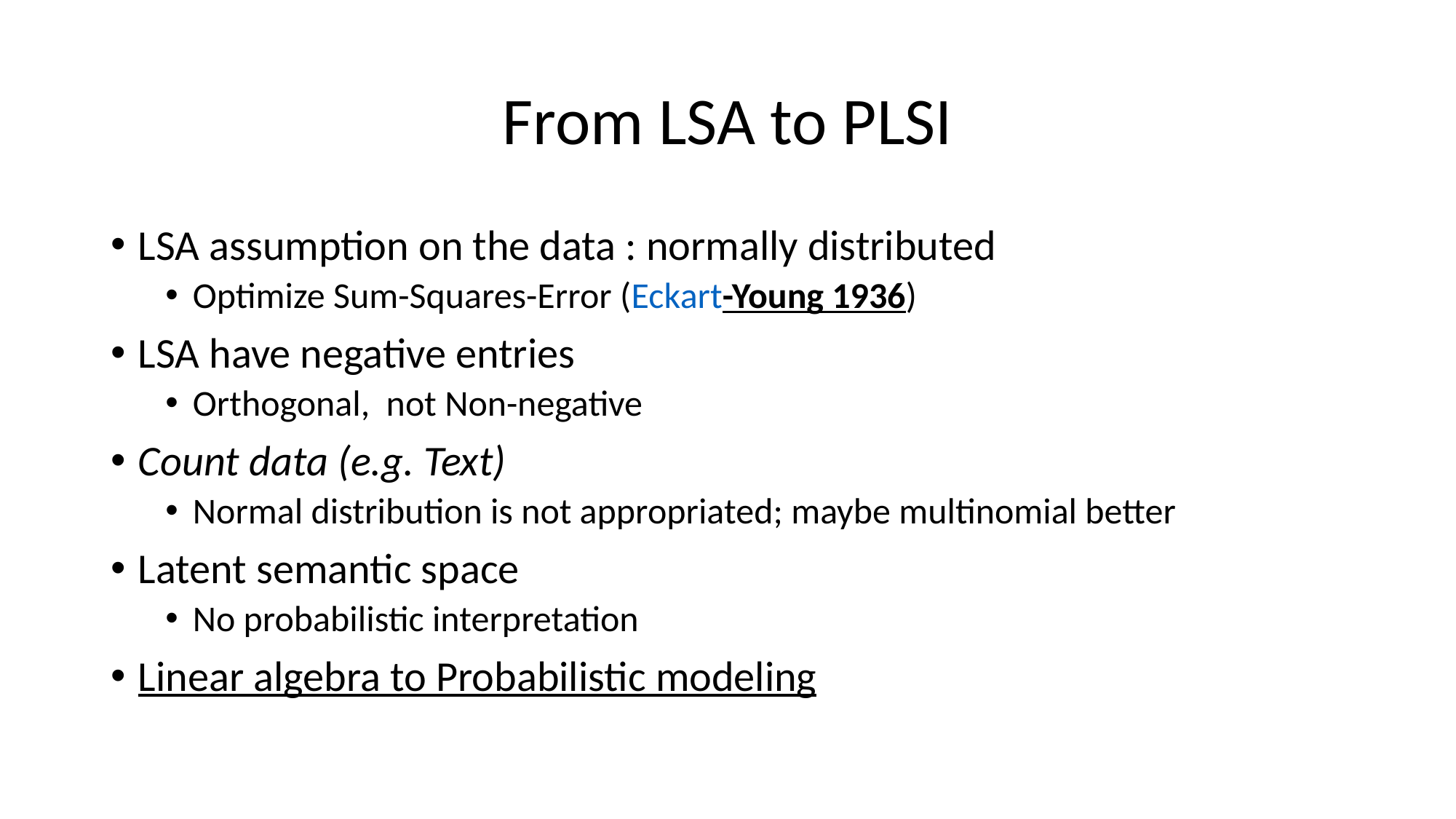

# From LSA to PLSI
LSA assumption on the data : normally distributed
Optimize Sum-Squares-Error (Eckart-Young 1936)
LSA have negative entries
Orthogonal,  not Non-negative
Count data (e.g. Text)
Normal distribution is not appropriated; maybe multinomial better
Latent semantic space
No probabilistic interpretation
Linear algebra to Probabilistic modeling